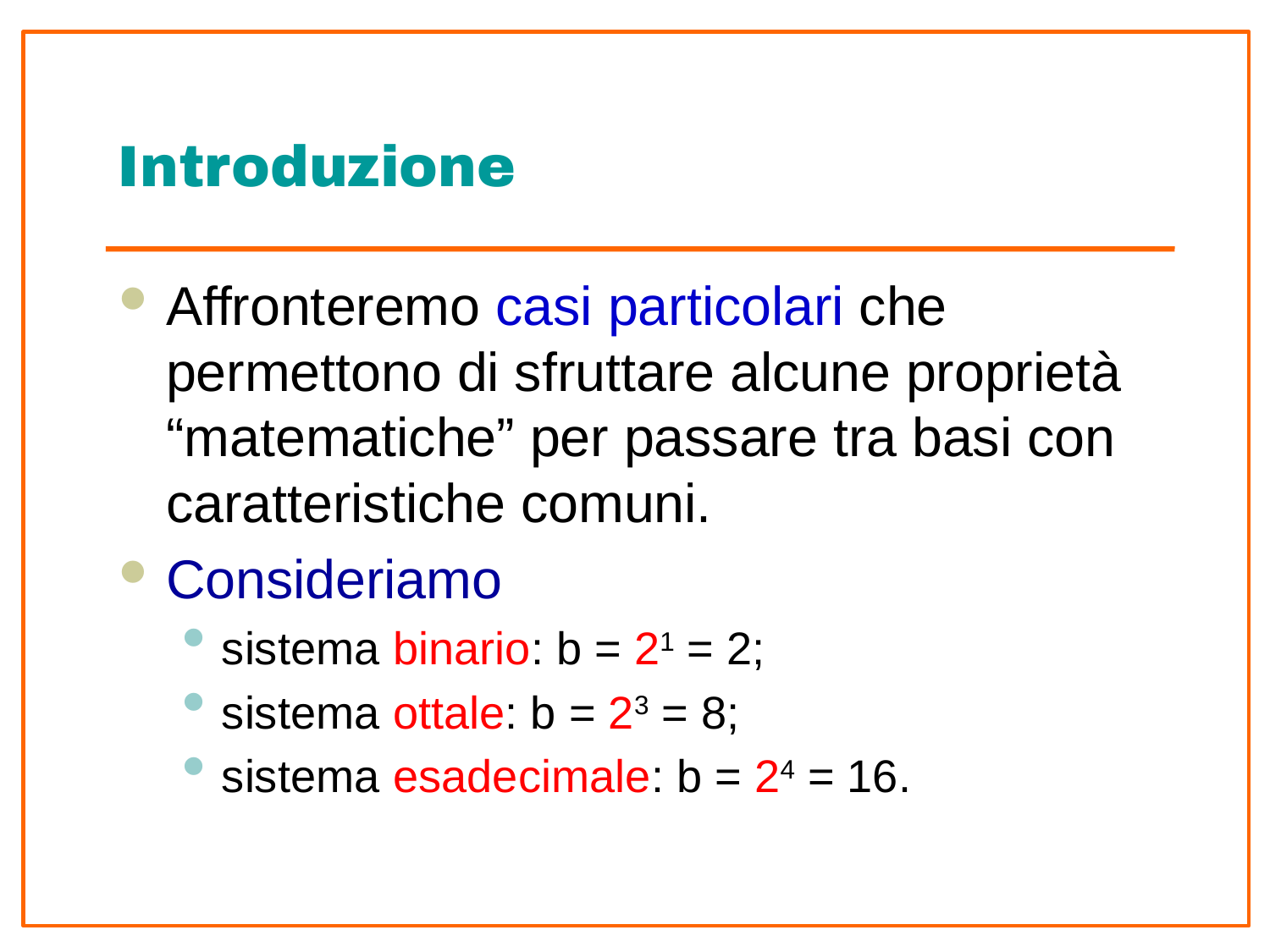

# Introduzione
Affronteremo casi particolari che permettono di sfruttare alcune proprietà “matematiche” per passare tra basi con caratteristiche comuni.
Consideriamo
sistema binario: b = 21 = 2;
sistema ottale: b = 23 = 8;
sistema esadecimale: b = 24 = 16.